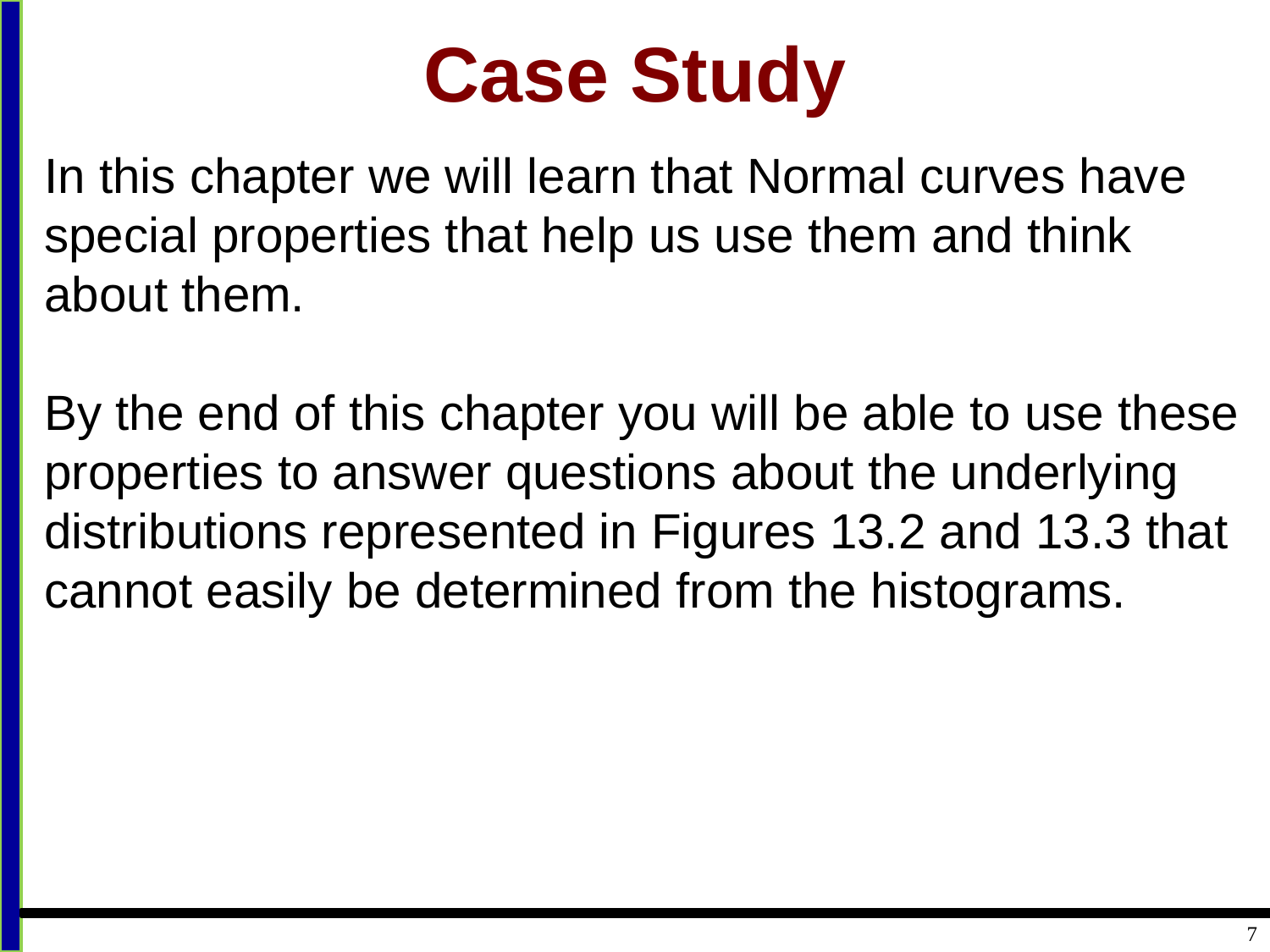

# Case Study
In this chapter we will learn that Normal curves have special properties that help us use them and think about them.

By the end of this chapter you will be able to use these properties to answer questions about the underlying distributions represented in Figures 13.2 and 13.3 that cannot easily be determined from the histograms.